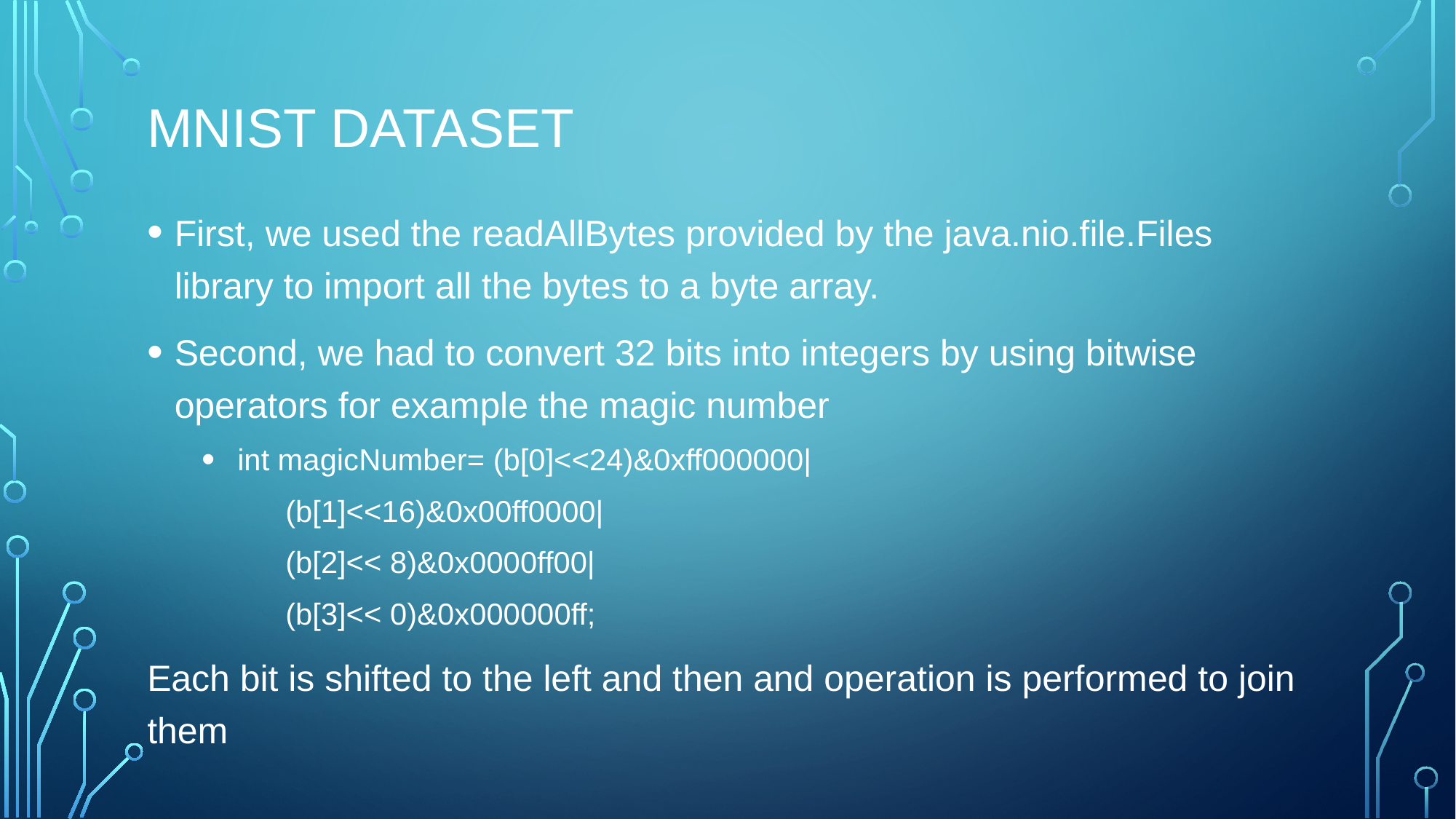

# Mnist Dataset
First, we used the readAllBytes provided by the java.nio.file.Files library to import all the bytes to a byte array.
Second, we had to convert 32 bits into integers by using bitwise operators for example the magic number
 int magicNumber= (b[0]<<24)&0xff000000|
          (b[1]<<16)&0x00ff0000|
          (b[2]<< 8)&0x0000ff00|
          (b[3]<< 0)&0x000000ff;
Each bit is shifted to the left and then and operation is performed to join them